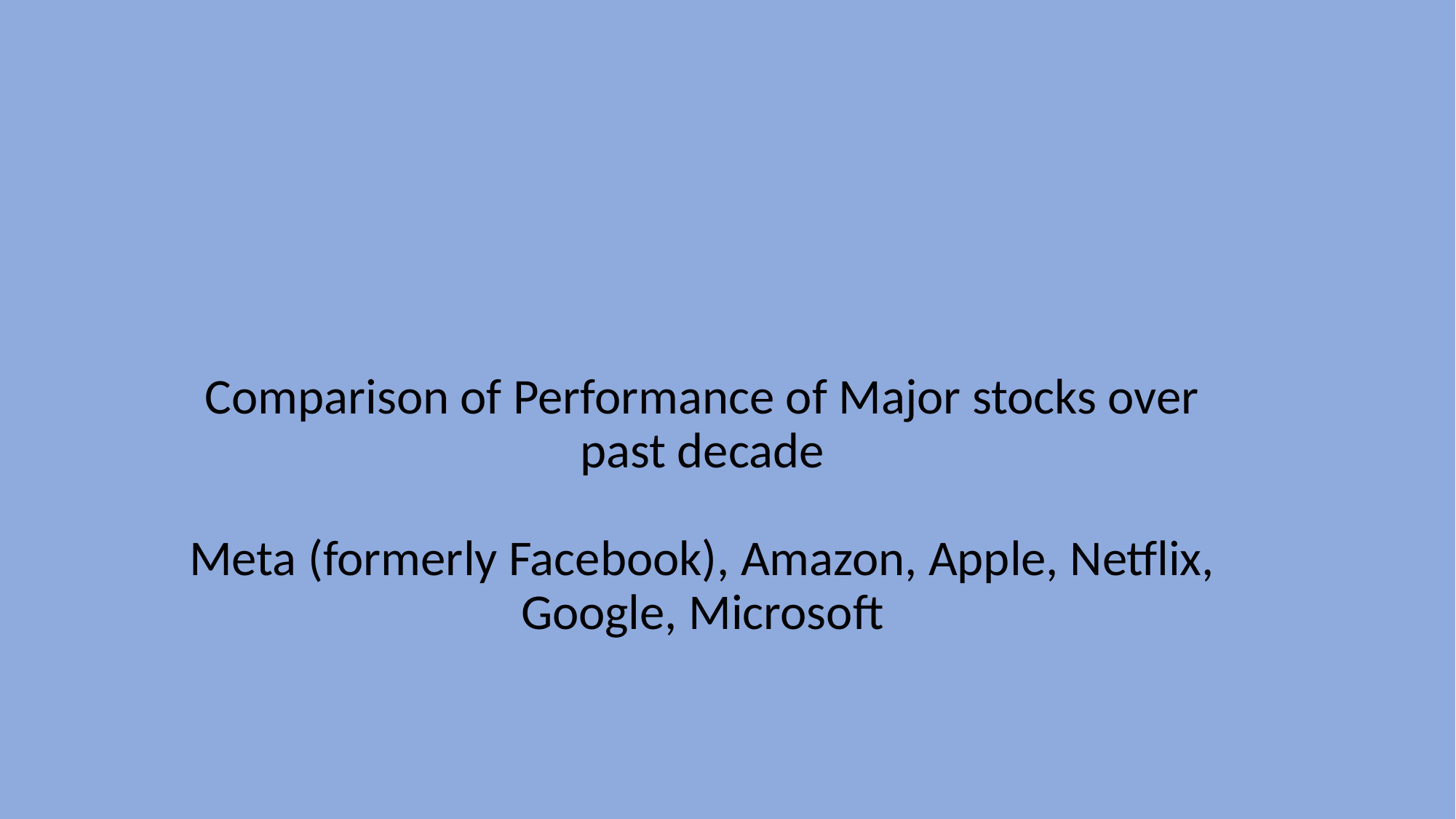

# Comparison of Performance of Major stocks over past decade Meta (formerly Facebook), Amazon, Apple, Netflix, Google, Microsoft